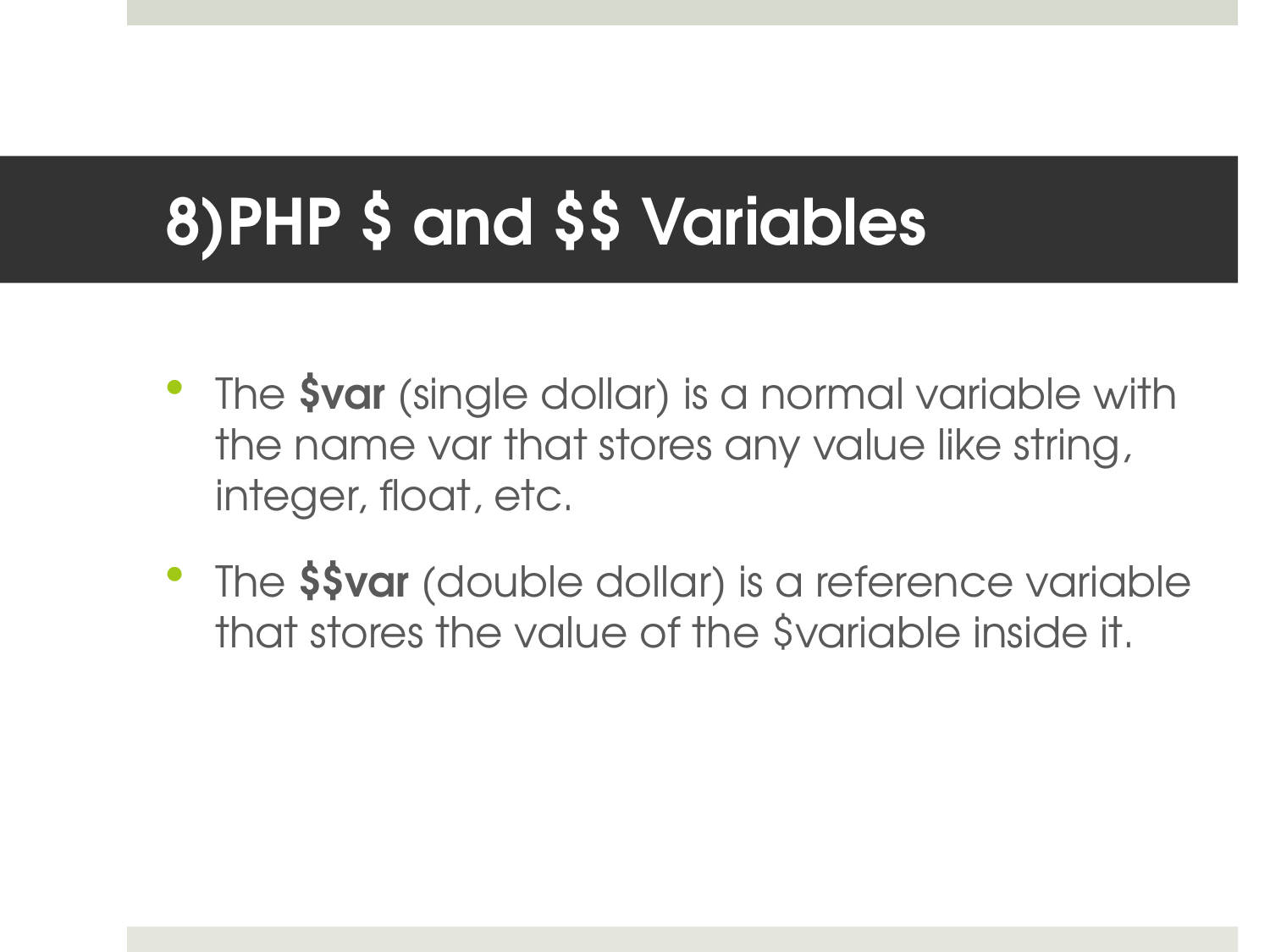

# 8)PHP $ and $$ Variables
The $var (single dollar) is a normal variable with the name var that stores any value like string, integer, float, etc.
The $$var (double dollar) is a reference variable that stores the value of the $variable inside it.